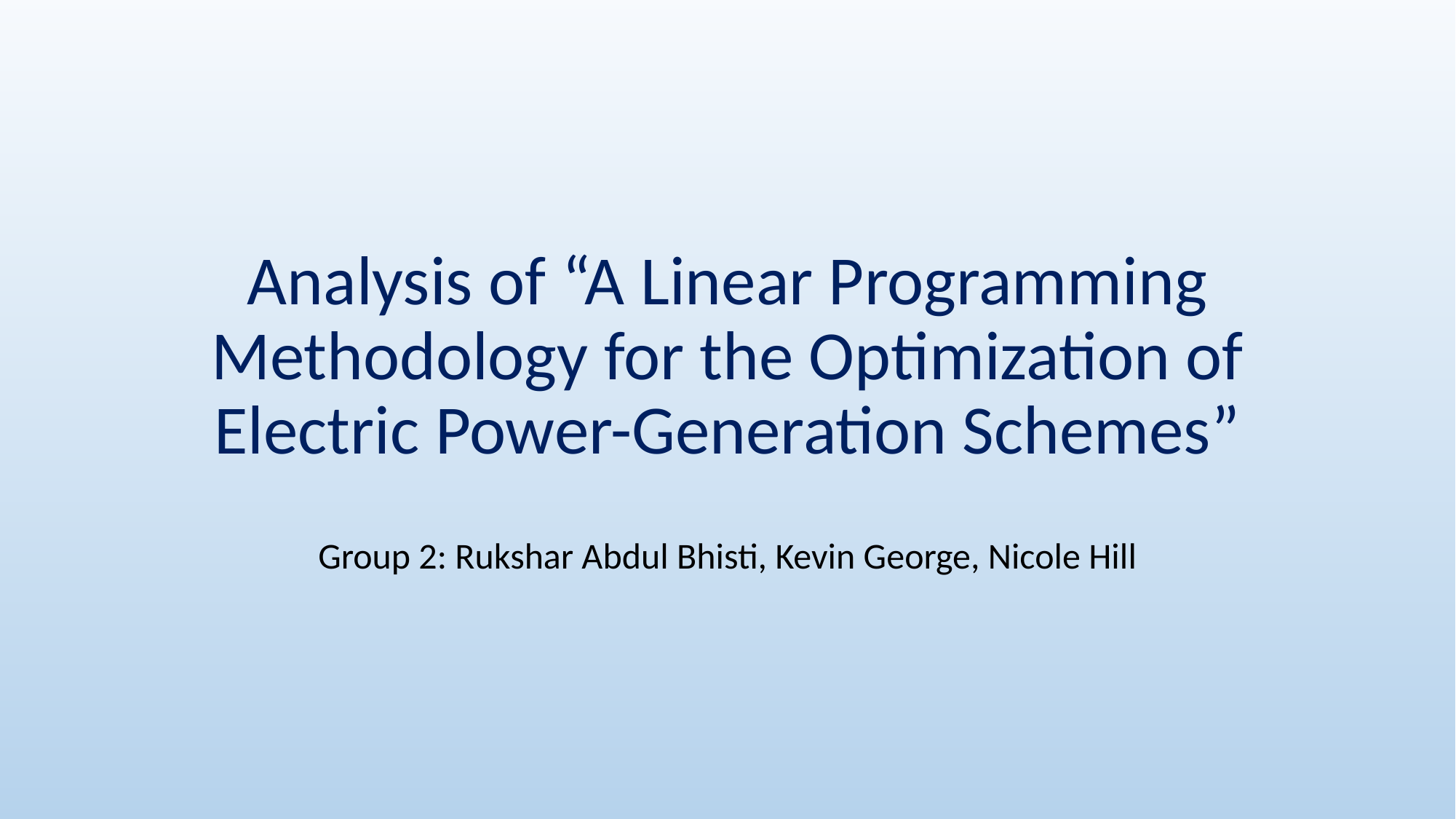

# Analysis of “A Linear Programming Methodology for the Optimization of Electric Power-Generation Schemes”
Group 2: Rukshar Abdul Bhisti, Kevin George, Nicole Hill